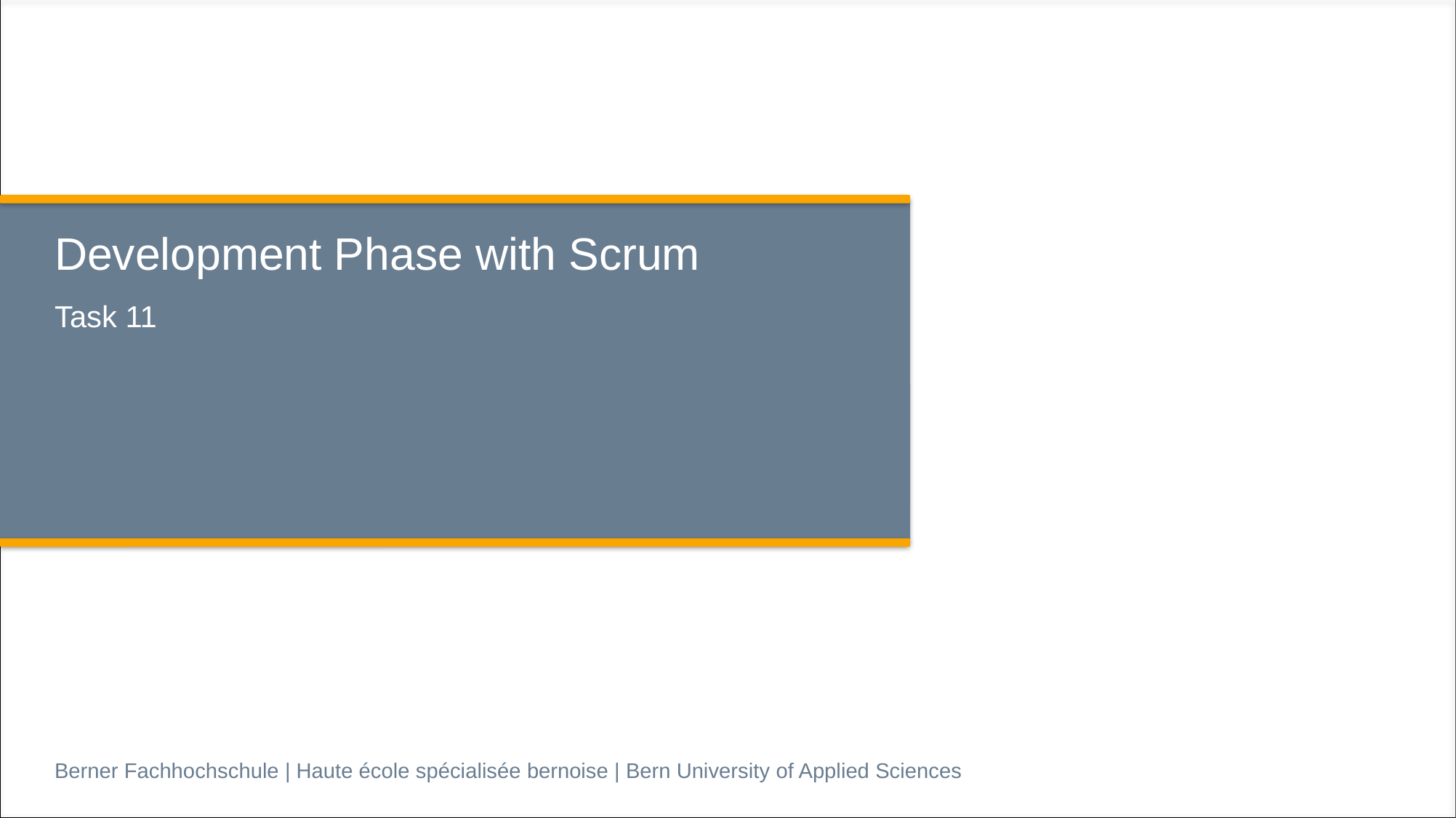

# Development Phase with Scrum
Task 11